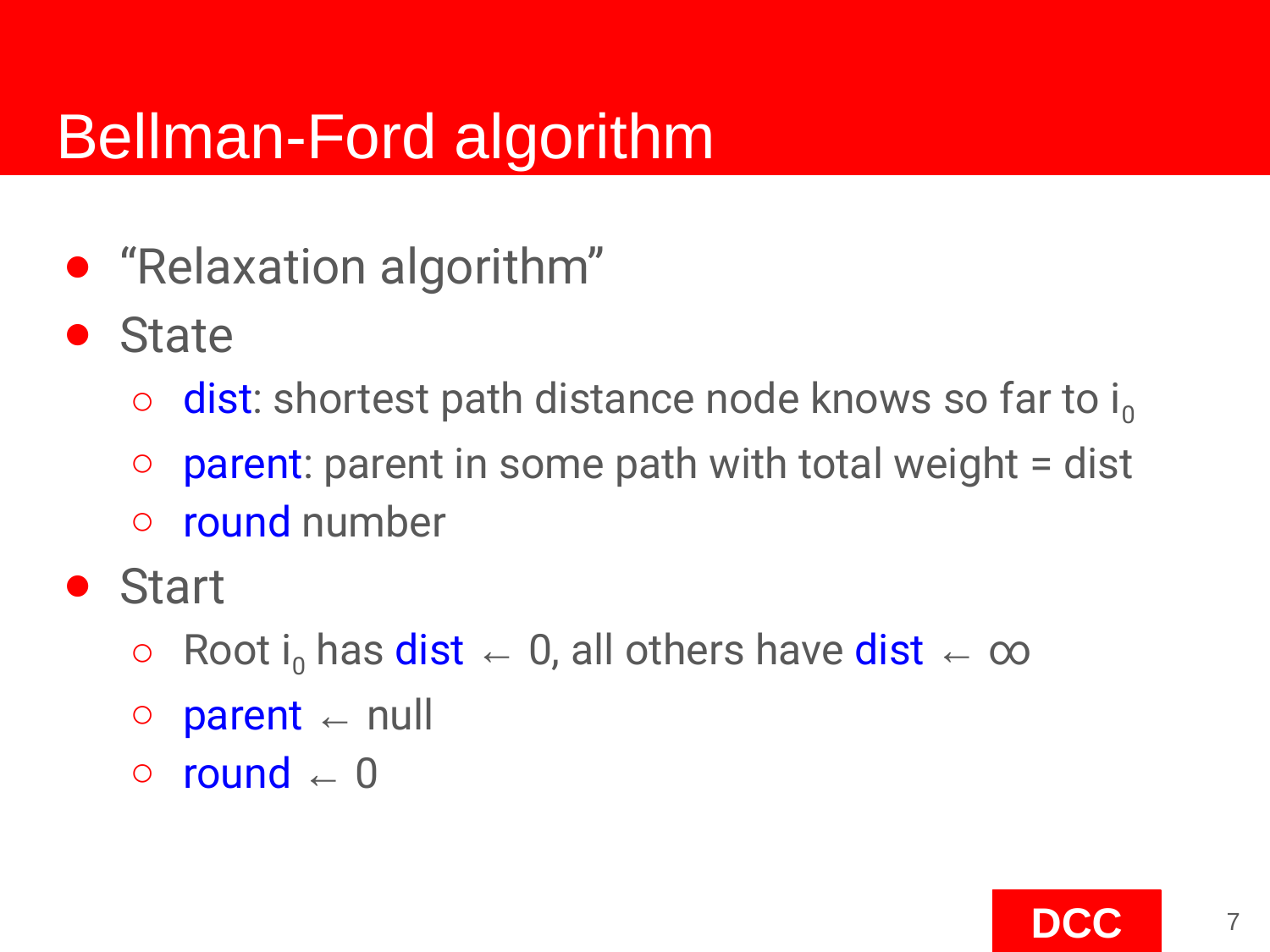

# Bellman-Ford algorithm
“Relaxation algorithm”
State
dist: shortest path distance node knows so far to i0
parent: parent in some path with total weight = dist
round number
Start
Root i0 has dist ← 0, all others have dist ← ∞
parent ← null
round ← 0
7